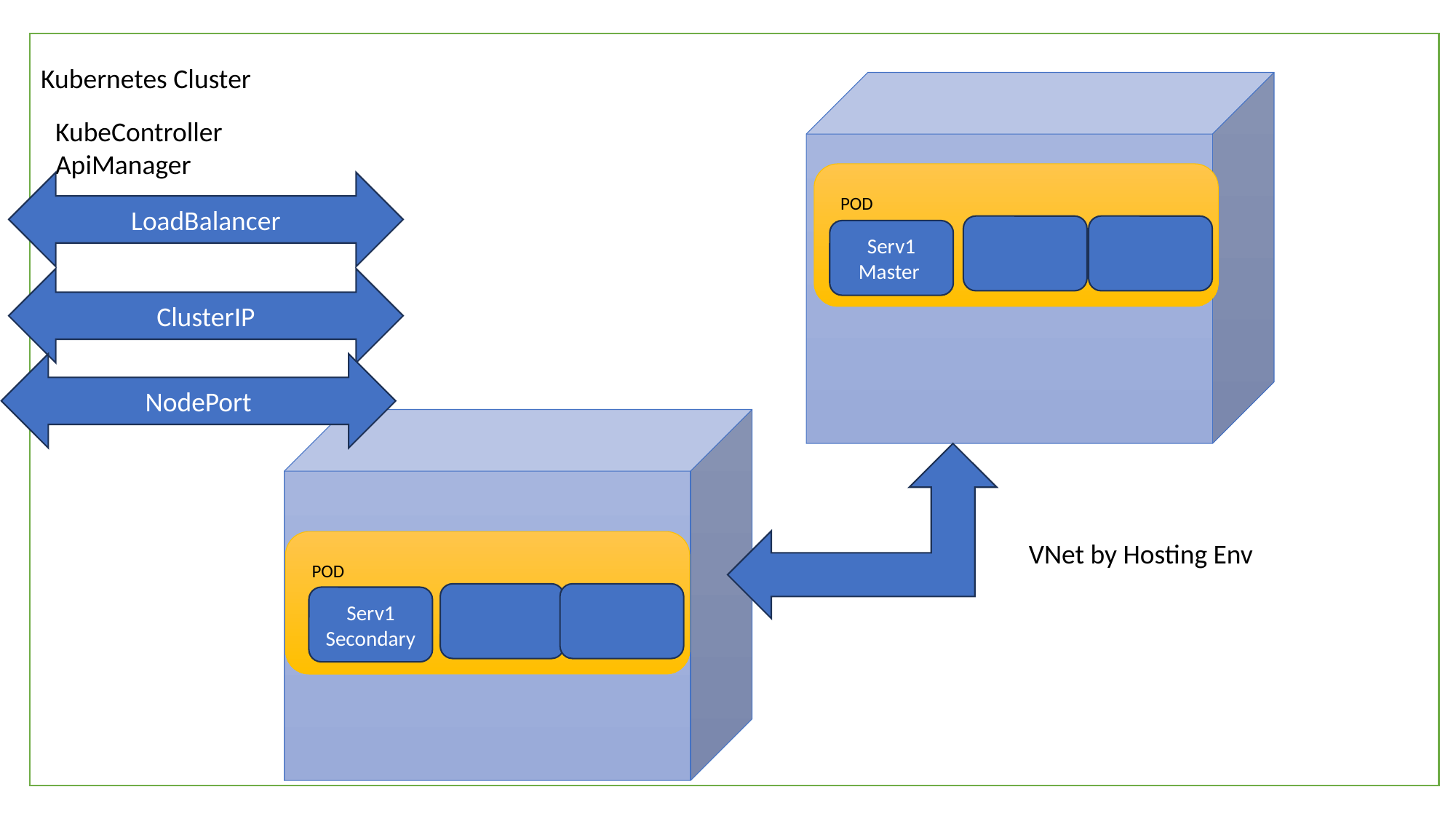

Kubernetes Cluster

KubeController
ApiManager

LoadBalancer
POD

Serv1 Master
ClusterIP
NodePort

VNet by Hosting Env
POD

Serv1
Secondary